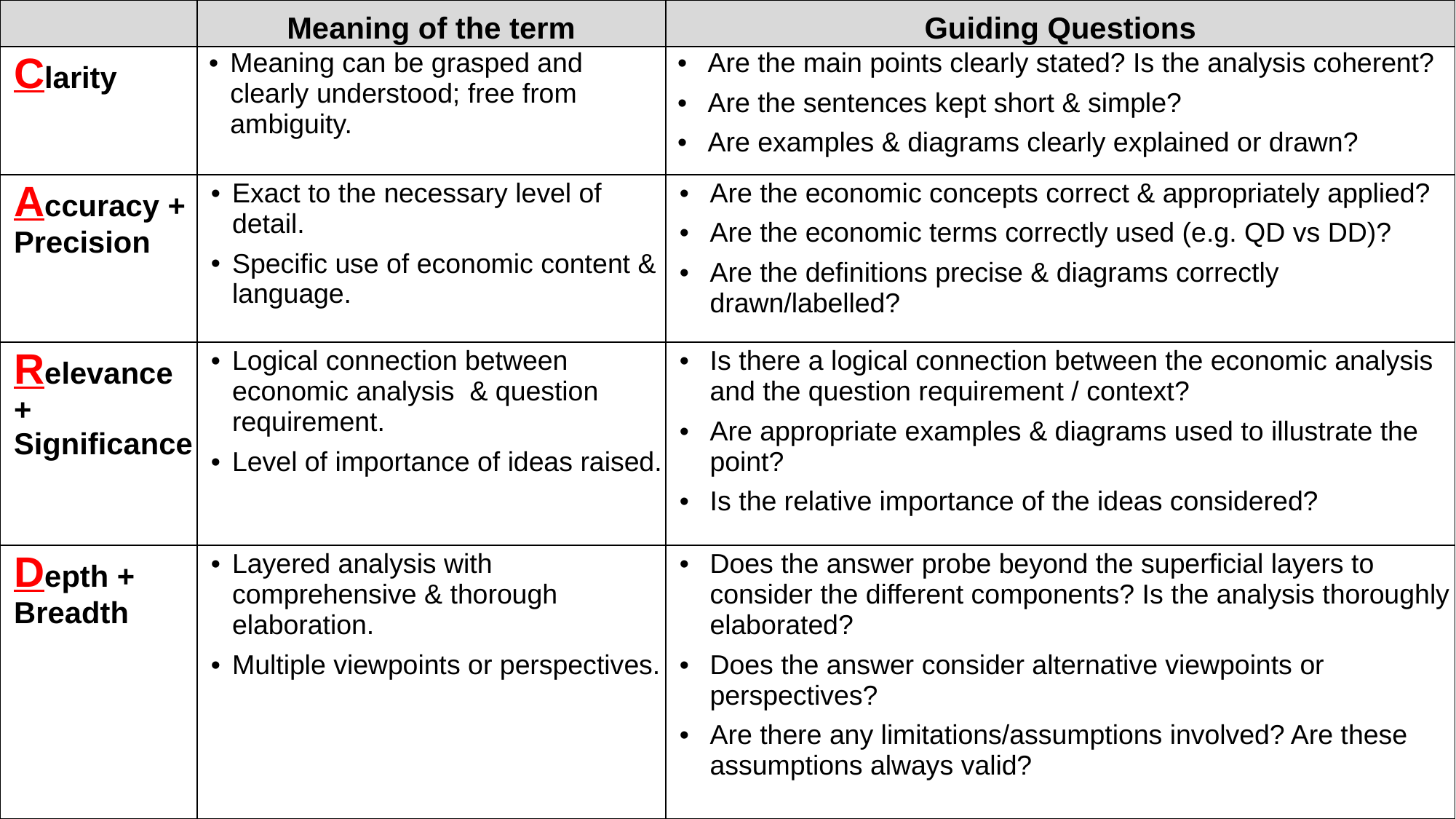

|  | Meaning of the term | Guiding Questions |
| --- | --- | --- |
| Clarity | Meaning can be grasped and clearly understood; free from ambiguity. | Are the main points clearly stated? Is the analysis coherent? Are the sentences kept short & simple? Are examples & diagrams clearly explained or drawn? |
| Accuracy + Precision | Exact to the necessary level of detail. Specific use of economic content & language. | Are the economic concepts correct & appropriately applied? Are the economic terms correctly used (e.g. QD vs DD)? Are the definitions precise & diagrams correctly drawn/labelled? |
| Relevance + Significance | Logical connection between economic analysis & question requirement. Level of importance of ideas raised. | Is there a logical connection between the economic analysis and the question requirement / context? Are appropriate examples & diagrams used to illustrate the point? Is the relative importance of the ideas considered? |
| Depth + Breadth | Layered analysis with comprehensive & thorough elaboration. Multiple viewpoints or perspectives. | Does the answer probe beyond the superficial layers to consider the different components? Is the analysis thoroughly elaborated? Does the answer consider alternative viewpoints or perspectives? Are there any limitations/assumptions involved? Are these assumptions always valid? |